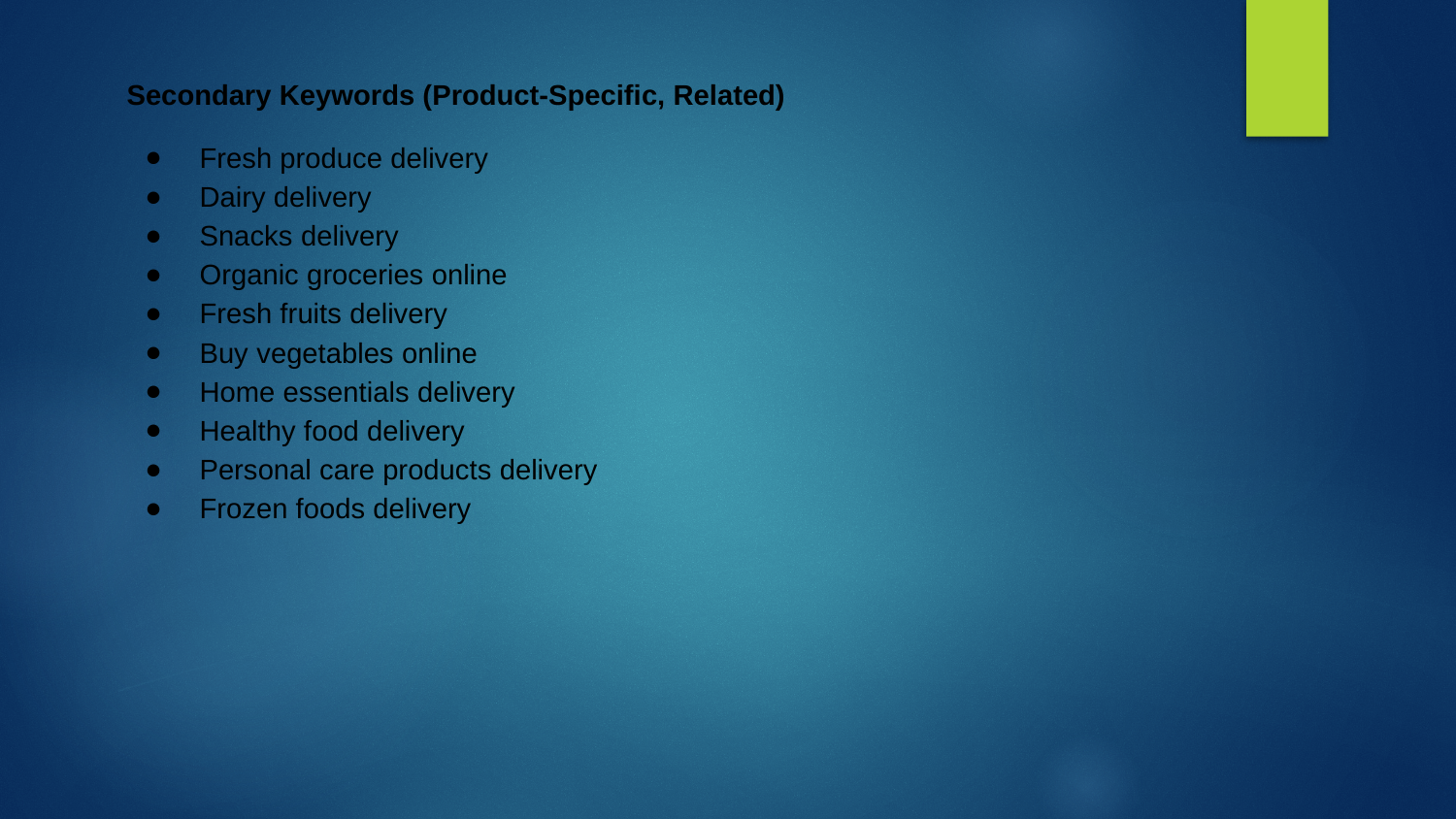

Secondary Keywords (Product-Specific, Related)
Fresh produce delivery
Dairy delivery
Snacks delivery
Organic groceries online
Fresh fruits delivery
Buy vegetables online
Home essentials delivery
Healthy food delivery
Personal care products delivery
Frozen foods delivery